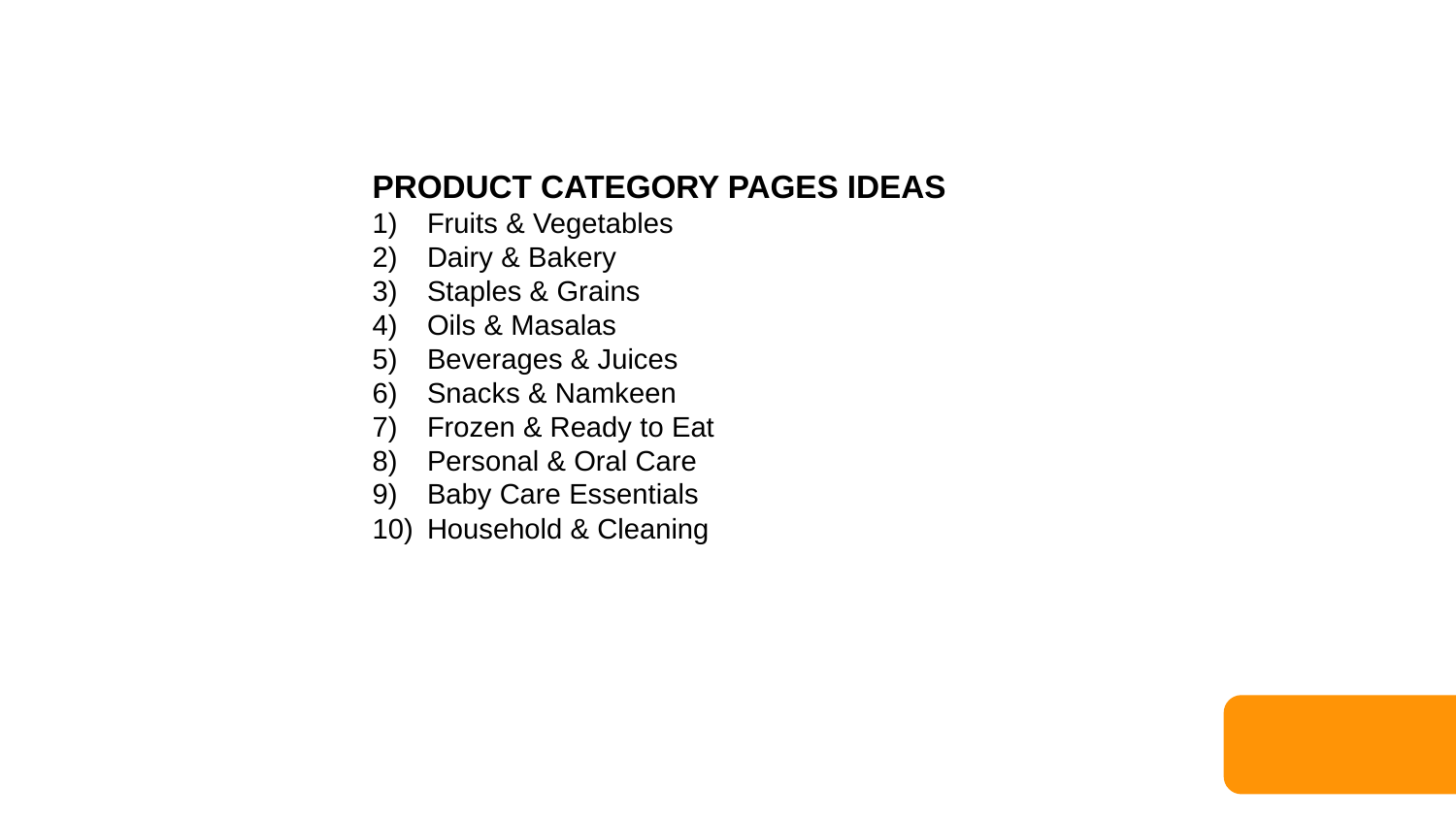

PRODUCT CATEGORY PAGES IDEAS
Fruits & Vegetables
Dairy & Bakery
Staples & Grains
Oils & Masalas
Beverages & Juices
Snacks & Namkeen
Frozen & Ready to Eat
Personal & Oral Care
Baby Care Essentials
Household & Cleaning